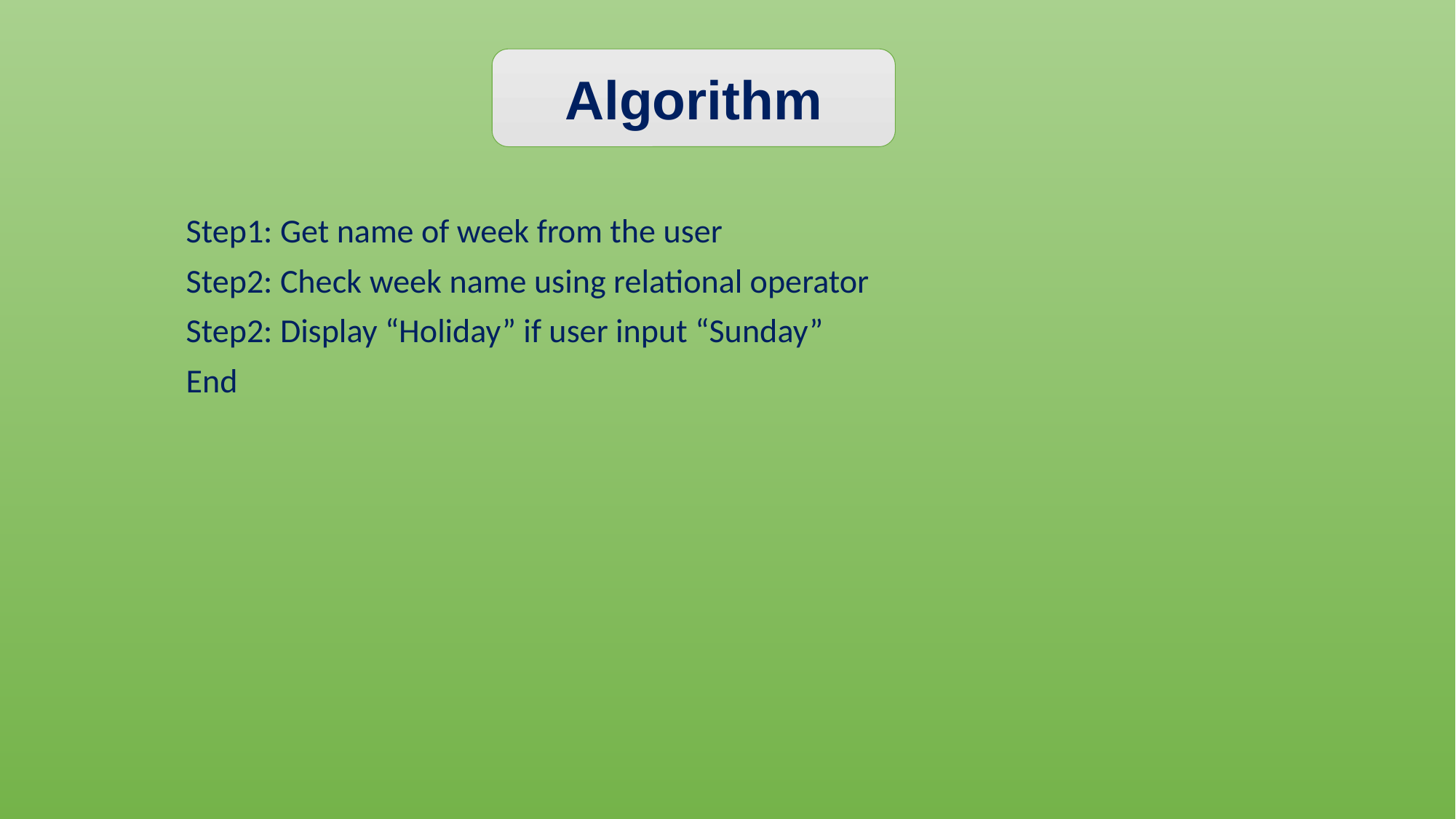

Algorithm
Step1: Get name of week from the user
Step2: Check week name using relational operator
Step2: Display “Holiday” if user input “Sunday”
End